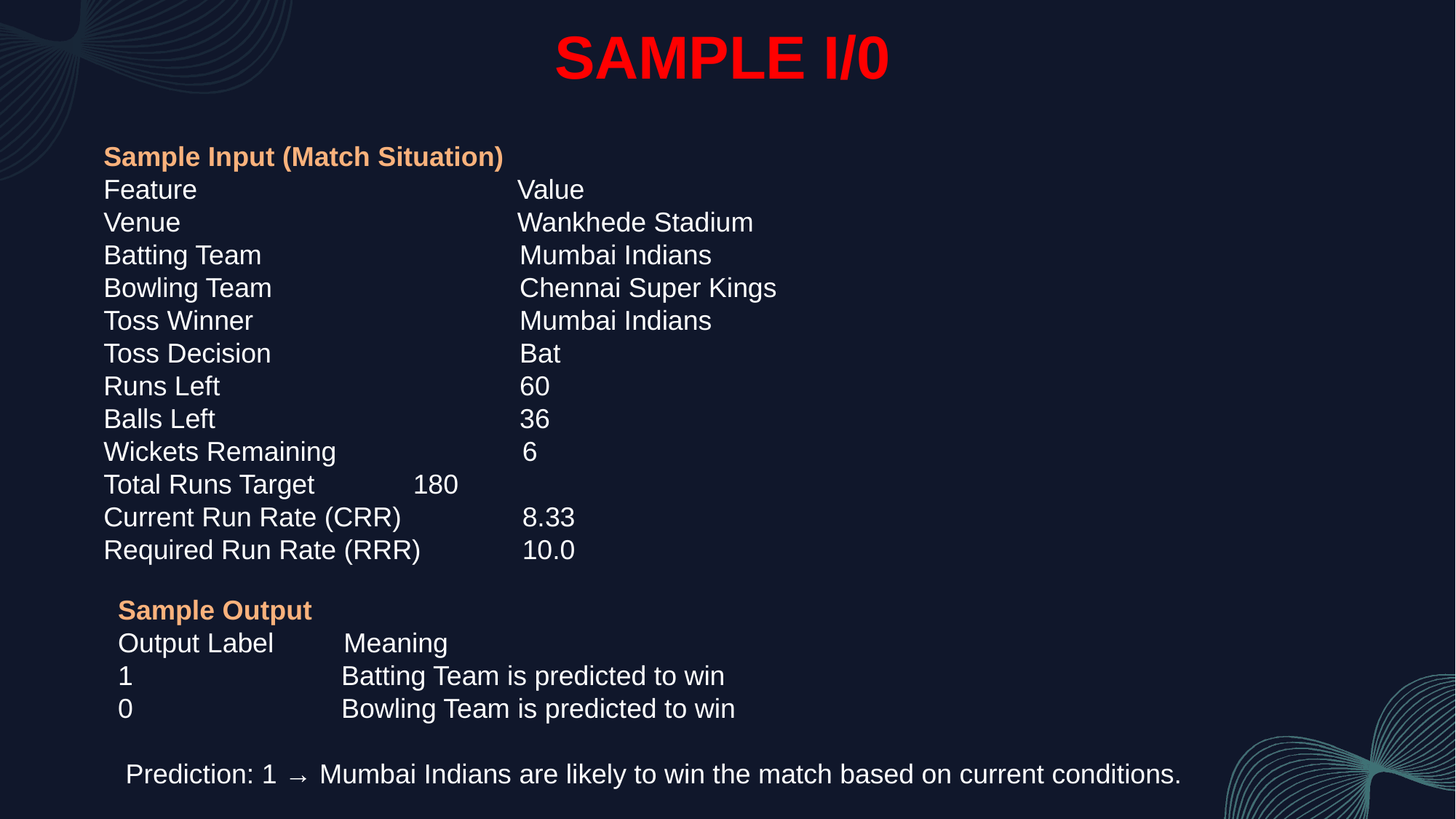

# SAMPLE I/0
Sample Input (Match Situation)
Feature	                                        Value
Venue	                                        Wankhede Stadium
Batting Team	                          Mumbai Indians
Bowling Team	                          Chennai Super Kings
Toss Winner	                          Mumbai Indians
Toss Decision	                          Bat
Runs Left	                          60
Balls Left	                          36
Wickets Remaining	            6
Total Runs Target	            180
Current Run Rate (CRR)	            8.33
Required Run Rate (RRR)	            10.0
Sample Output
Output Label	 Meaning
1	               Batting Team is predicted to win
0	               Bowling Team is predicted to win

 Prediction: 1 → Mumbai Indians are likely to win the match based on current conditions.